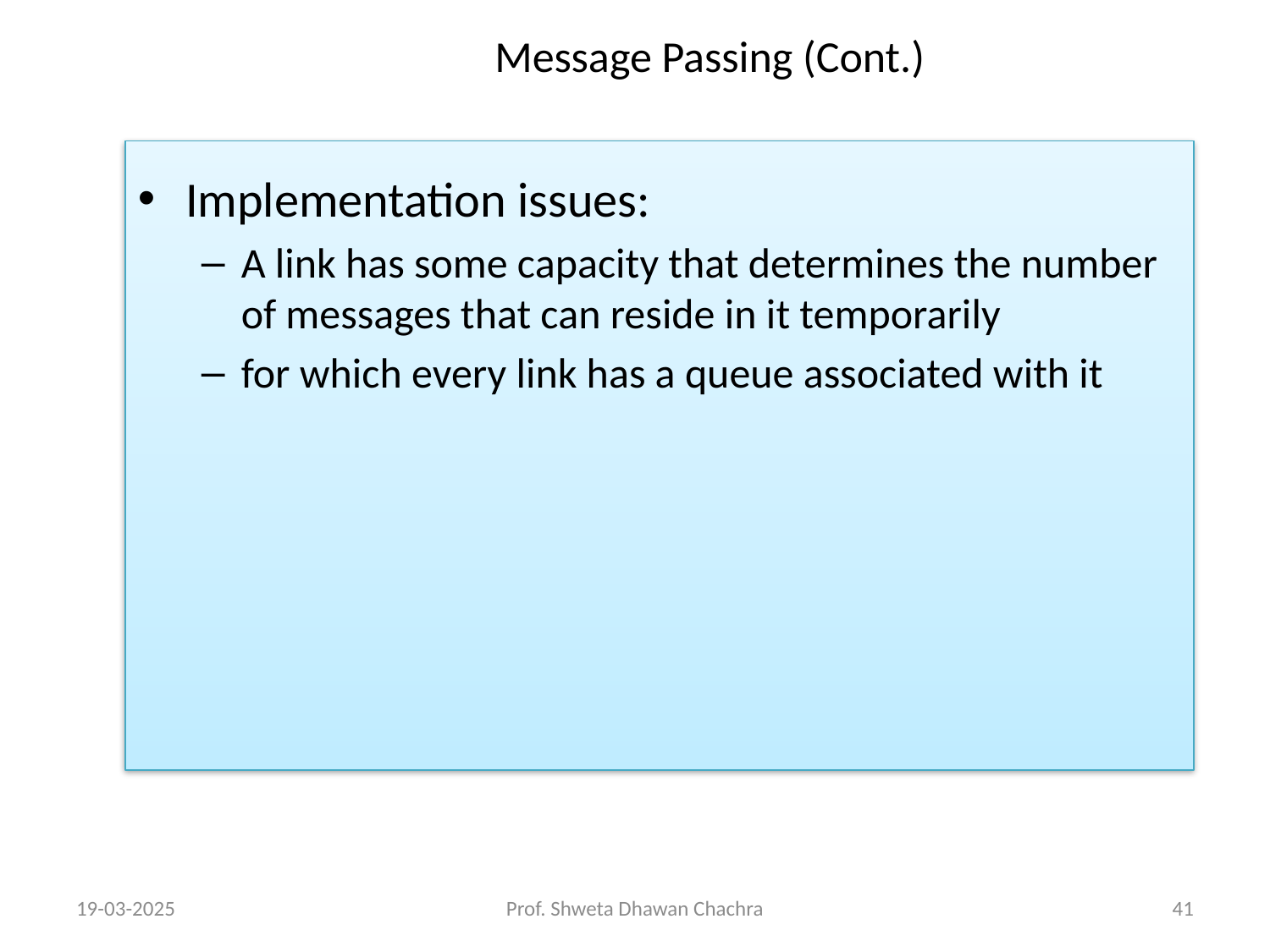

# Message Passing (Cont.)

Implementation issues:
A link has some capacity that determines the number of messages that can reside in it temporarily
for which every link has a queue associated with it

19-03-2025
Prof. Shweta Dhawan Chachra
41